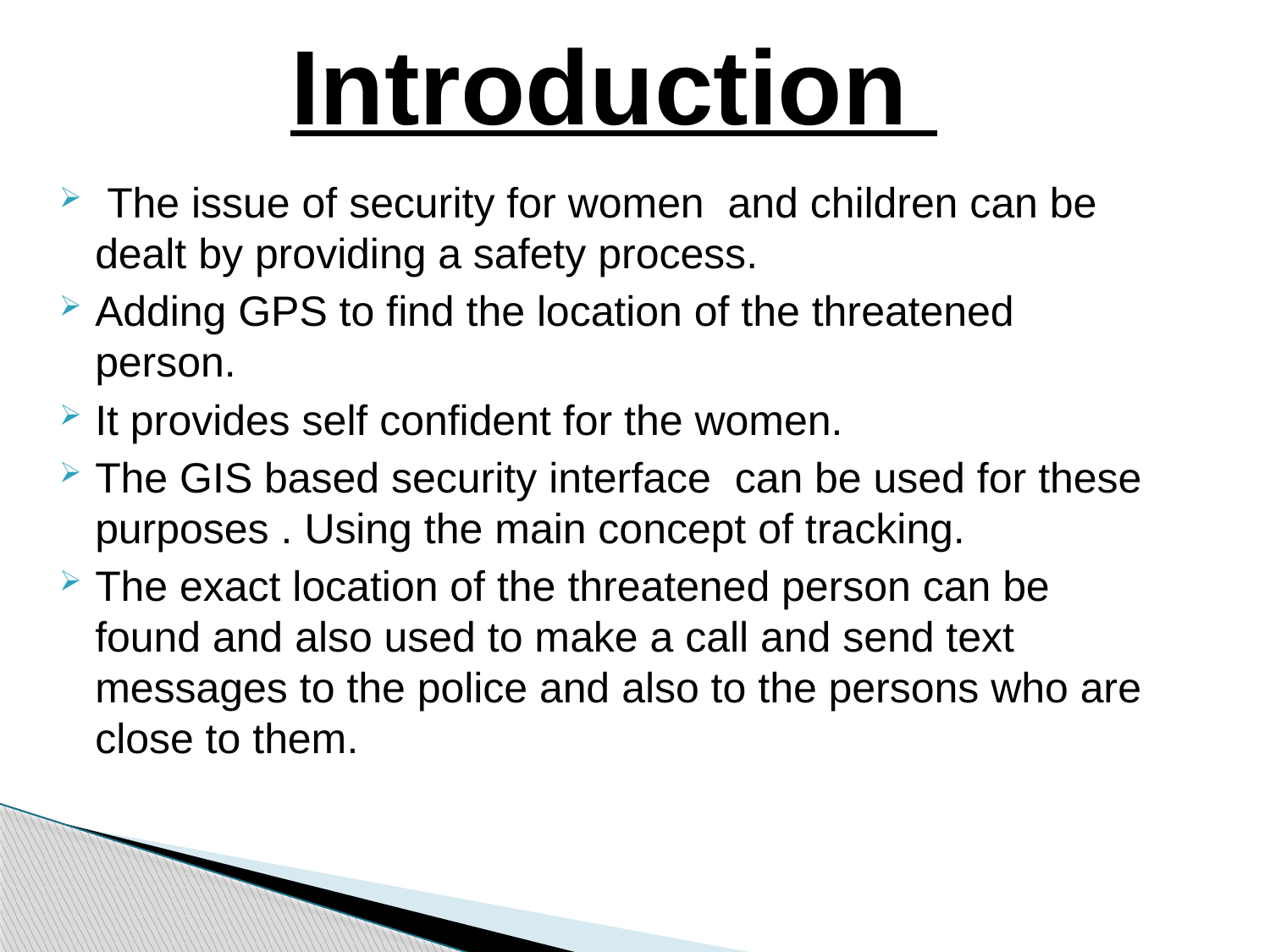

# Introduction
 The issue of security for women  and children can be dealt by providing a safety process.
Adding GPS to find the location of the threatened person.
It provides self confident for the women.
The GIS based security interface  can be used for these purposes . Using the main concept of tracking.
The exact location of the threatened person can be found and also used to make a call and send text messages to the police and also to the persons who are close to them.